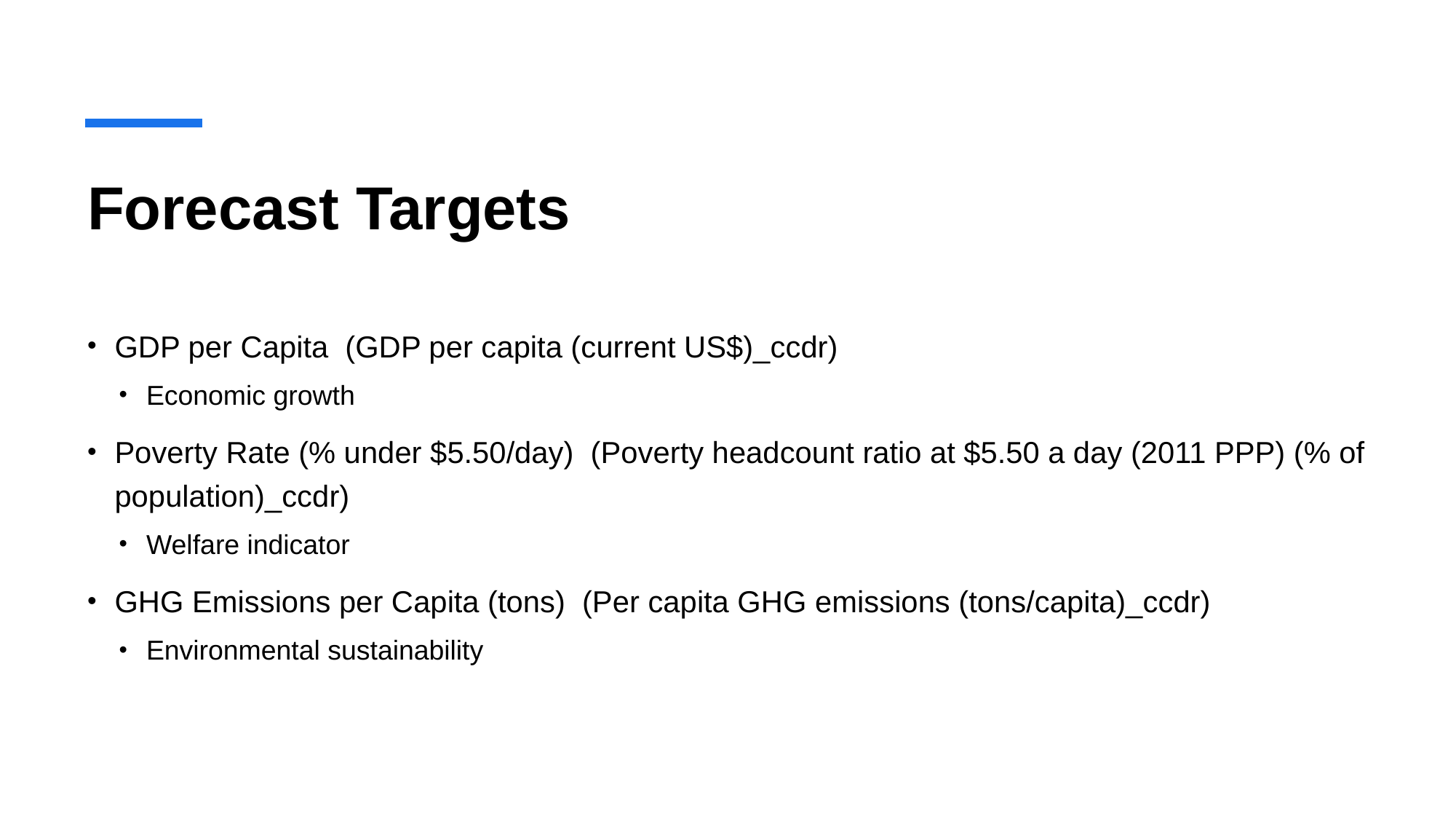

# Forecast Targets
GDP per Capita  (GDP per capita (current US$)_ccdr)
Economic growth
Poverty Rate (% under $5.50/day)  (Poverty headcount ratio at $5.50 a day (2011 PPP) (% of population)_ccdr)
Welfare indicator
GHG Emissions per Capita (tons)  (Per capita GHG emissions (tons/capita)_ccdr)
Environmental sustainability